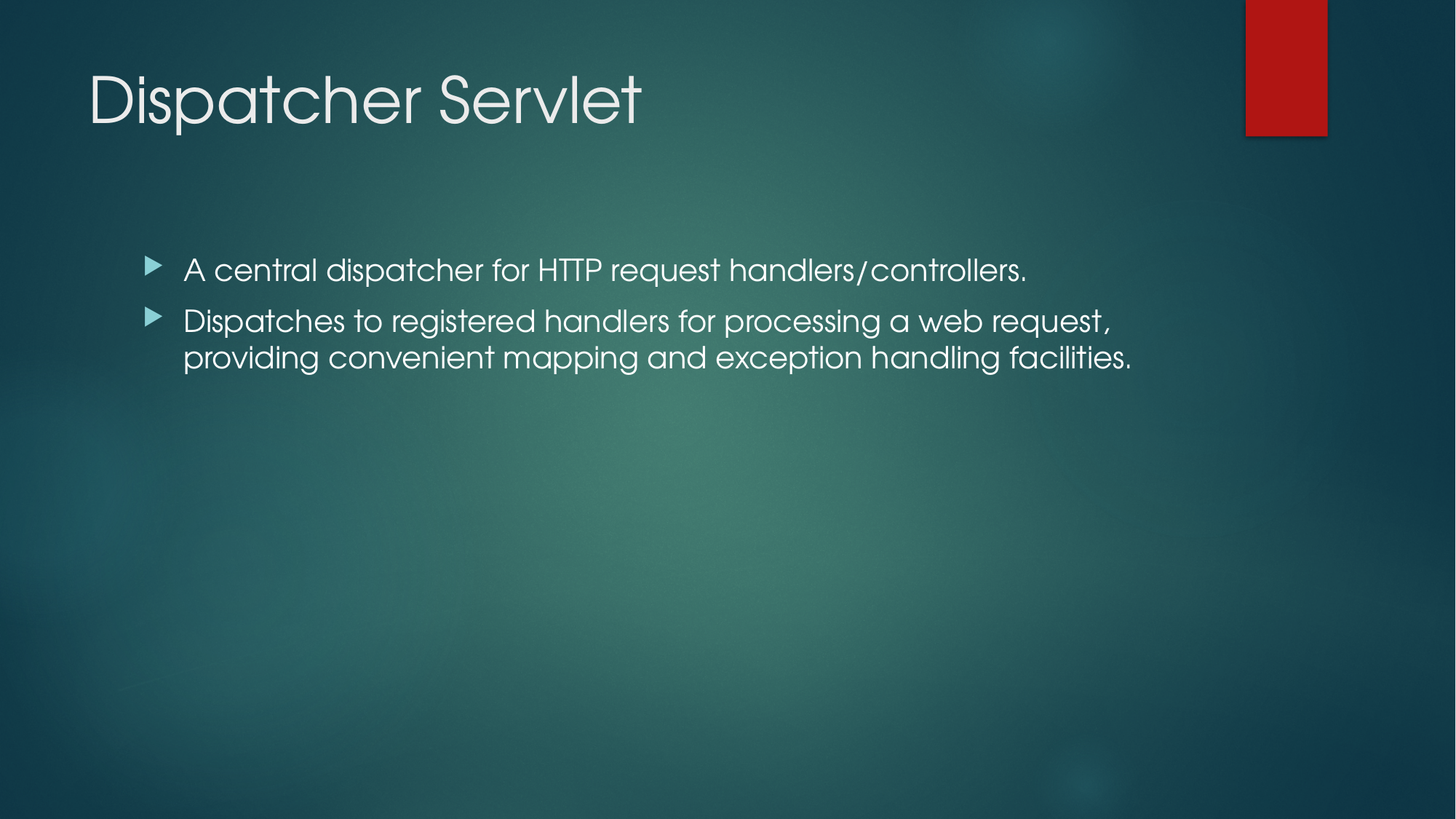

# Dispatcher Servlet
A central dispatcher for HTTP request handlers/controllers.
Dispatches to registered handlers for processing a web request, providing convenient mapping and exception handling facilities.